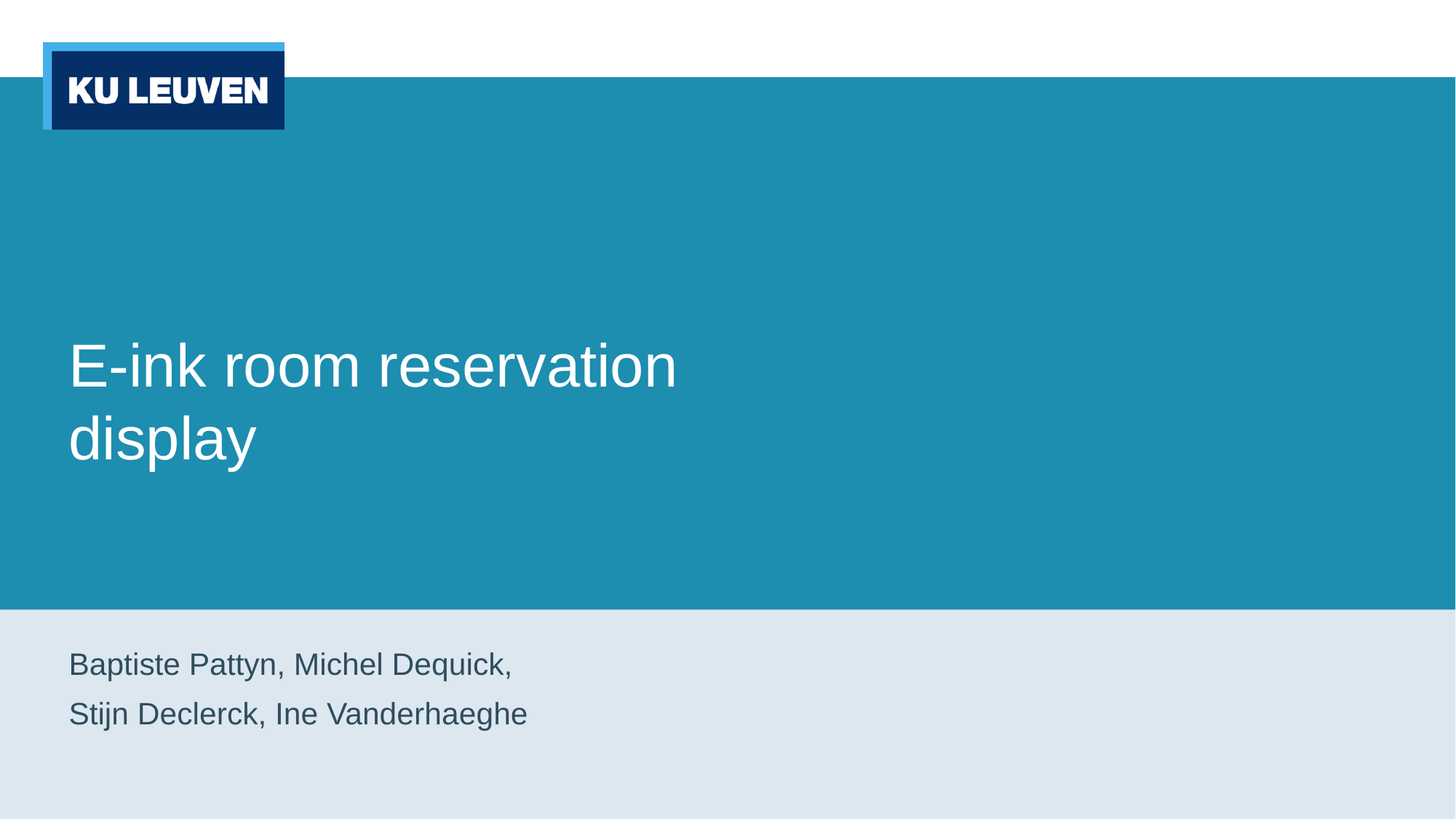

# E-ink room reservation display
Baptiste Pattyn, Michel Dequick,
Stijn Declerck, Ine Vanderhaeghe